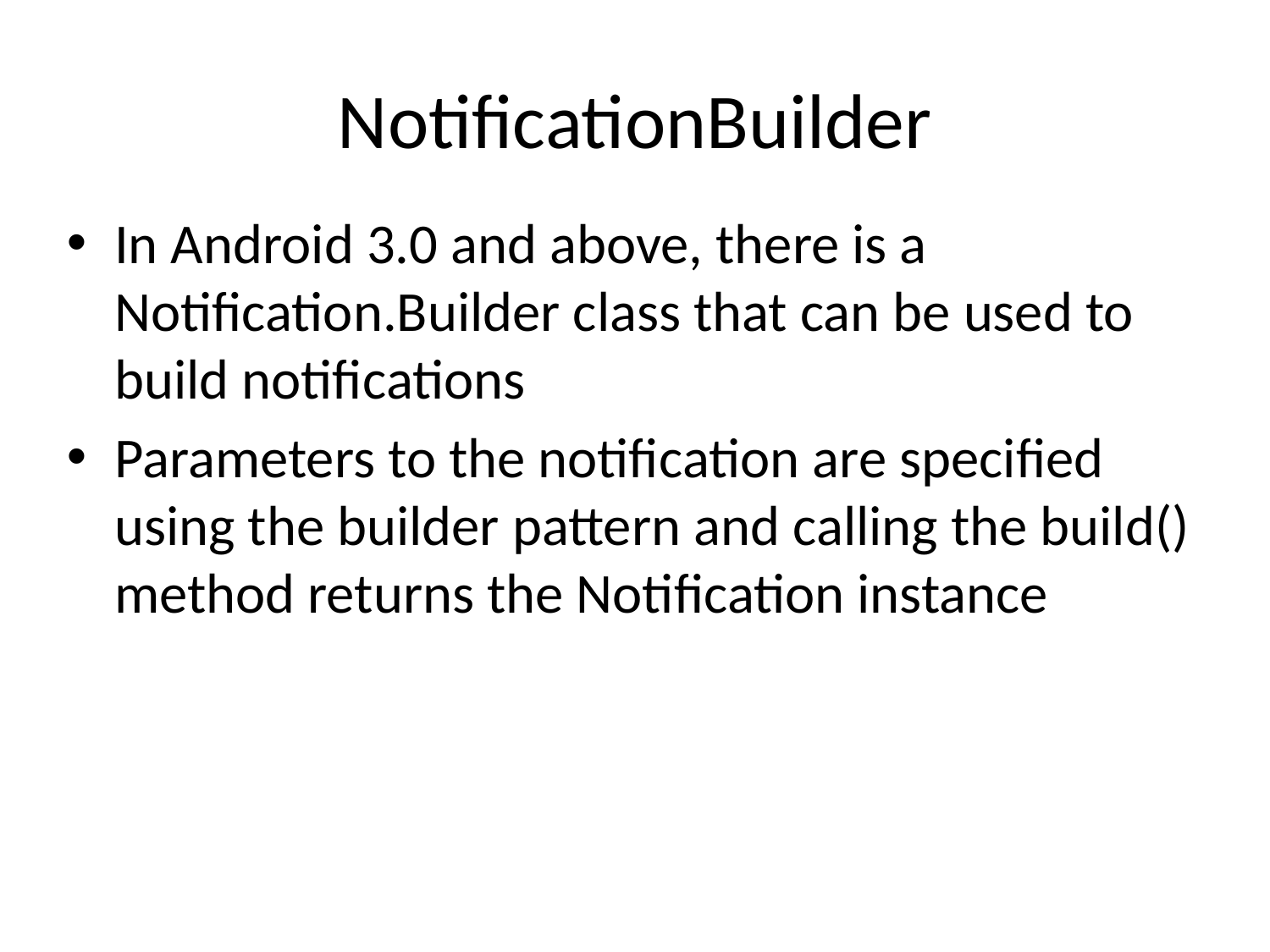

# NotificationBuilder
In Android 3.0 and above, there is a Notification.Builder class that can be used to build notifications
Parameters to the notification are specified using the builder pattern and calling the build() method returns the Notification instance